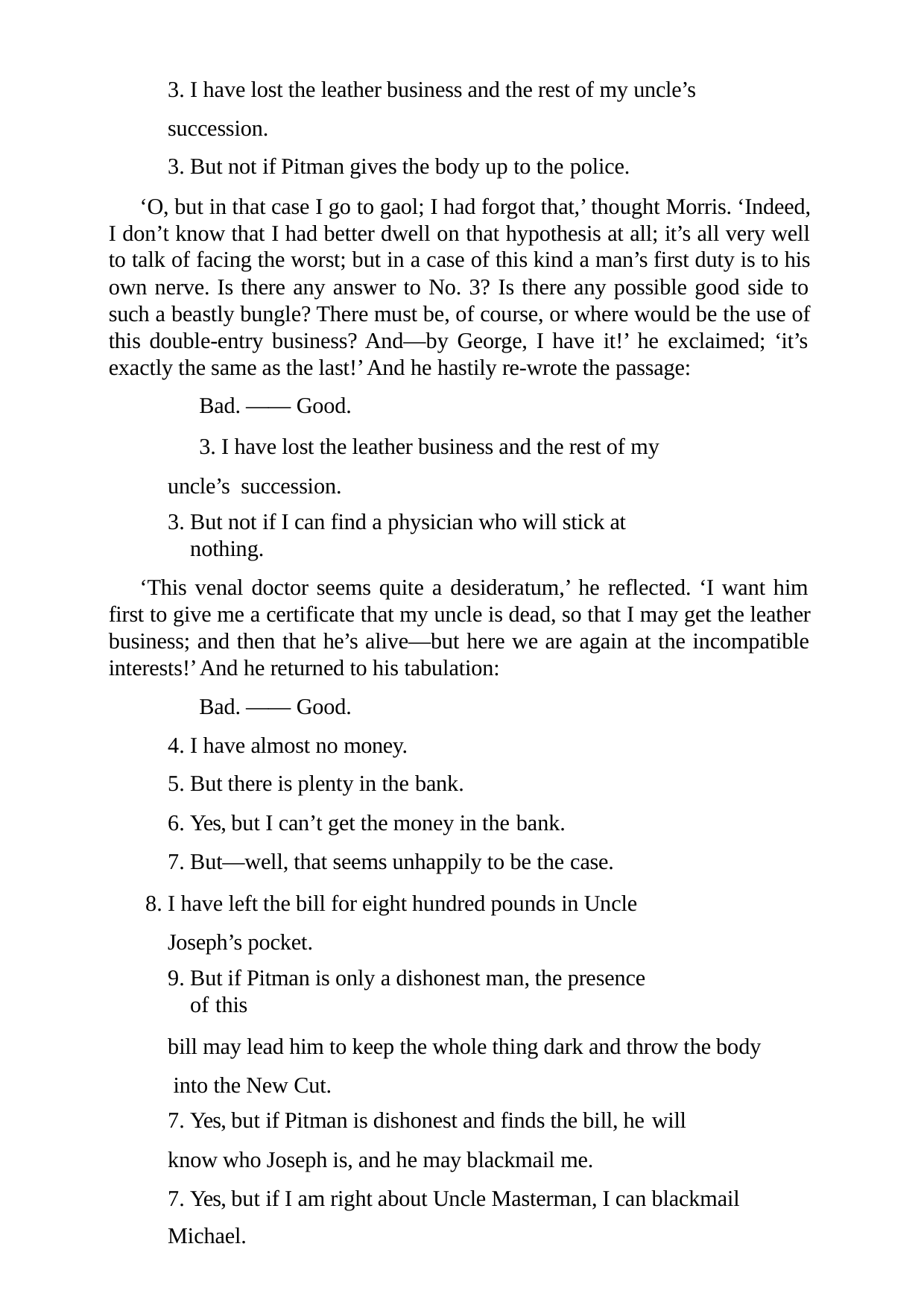

3. I have lost the leather business and the rest of my uncle’s  succession.
3. But not if Pitman gives the body up to the police.
‘O, but in that case I go to gaol; I had forgot that,’ thought Morris. ‘Indeed,  I don’t know that I had better dwell on that hypothesis at all; it’s all very well  to talk of facing the worst; but in a case of this kind a man’s first duty is to his  own nerve. Is there any answer to No. 3? Is there any possible good side to  such a beastly bungle? There must be, of course, or where would be the use of  this double-entry business? And—by George, I have it!’ he exclaimed; ‘it’s  exactly the same as the last!’ And he hastily re-wrote the passage:
Bad. —— Good.
3. I have lost the leather business and the rest of my uncle’s  succession.
But not if I can find a physician who will stick at nothing.
‘This venal doctor seems quite a desideratum,’ he reflected. ‘I want him  first to give me a certificate that my uncle is dead, so that I may get the leather  business; and then that he’s alive—but here we are again at the incompatible  interests!’ And he returned to his tabulation:
Bad. —— Good.
I have almost no money.
But there is plenty in the bank.
Yes, but I can’t get the money in the bank.
But—well, that seems unhappily to be the case.
I have left the bill for eight hundred pounds in Uncle  Joseph’s pocket.
But if Pitman is only a dishonest man, the presence of this
bill may lead him to keep the whole thing dark and throw the body  into the New Cut.
Yes, but if Pitman is dishonest and finds the bill, he will
know who Joseph is, and he may blackmail me.
7. Yes, but if I am right about Uncle Masterman, I can blackmail  Michael.